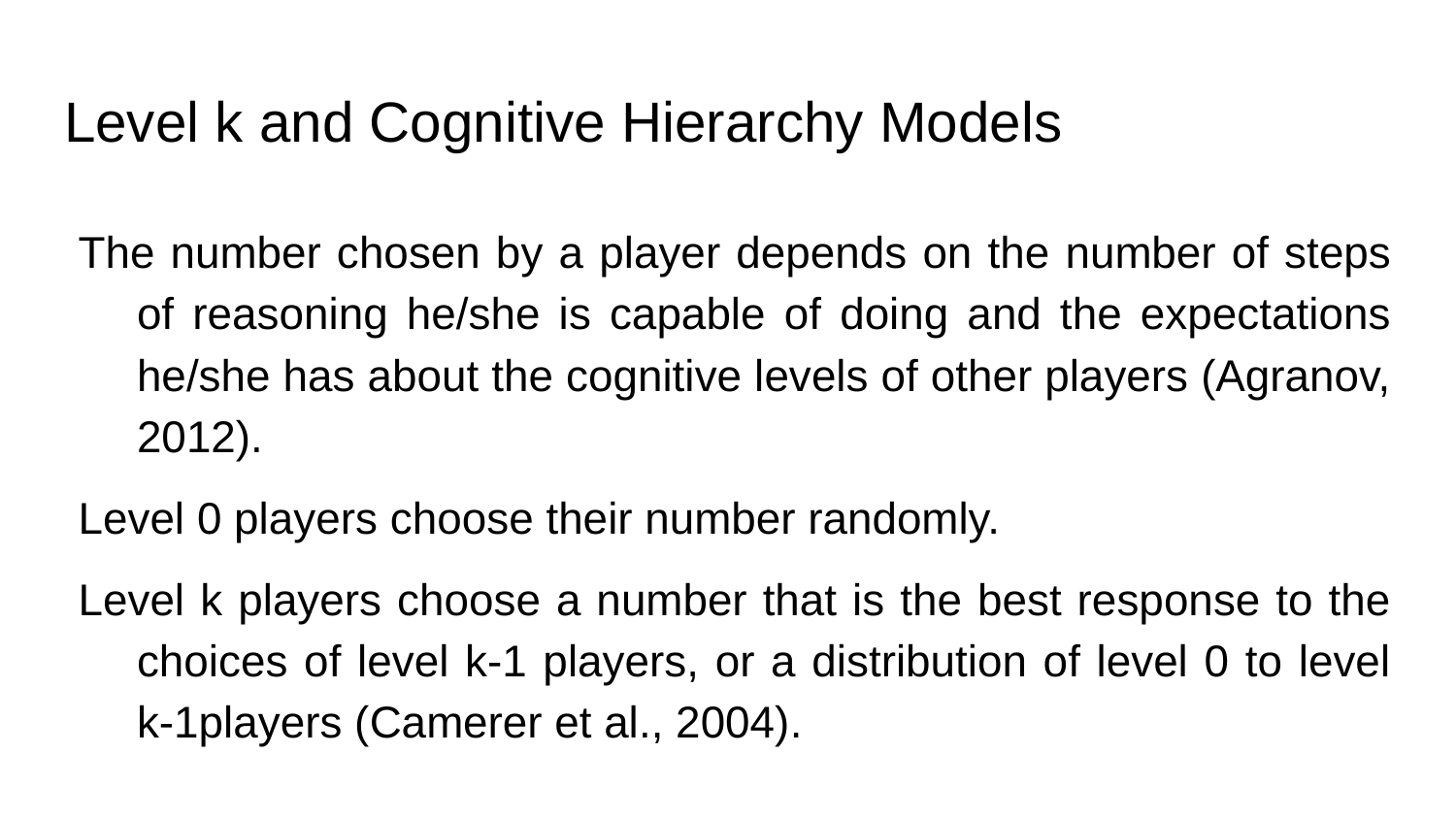

# Level k and Cognitive Hierarchy Models
The number chosen by a player depends on the number of steps of reasoning he/she is capable of doing and the expectations he/she has about the cognitive levels of other players (Agranov, 2012).
Level 0 players choose their number randomly.
Level k players choose a number that is the best response to the choices of level k-1 players, or a distribution of level 0 to level k-1players (Camerer et al., 2004).